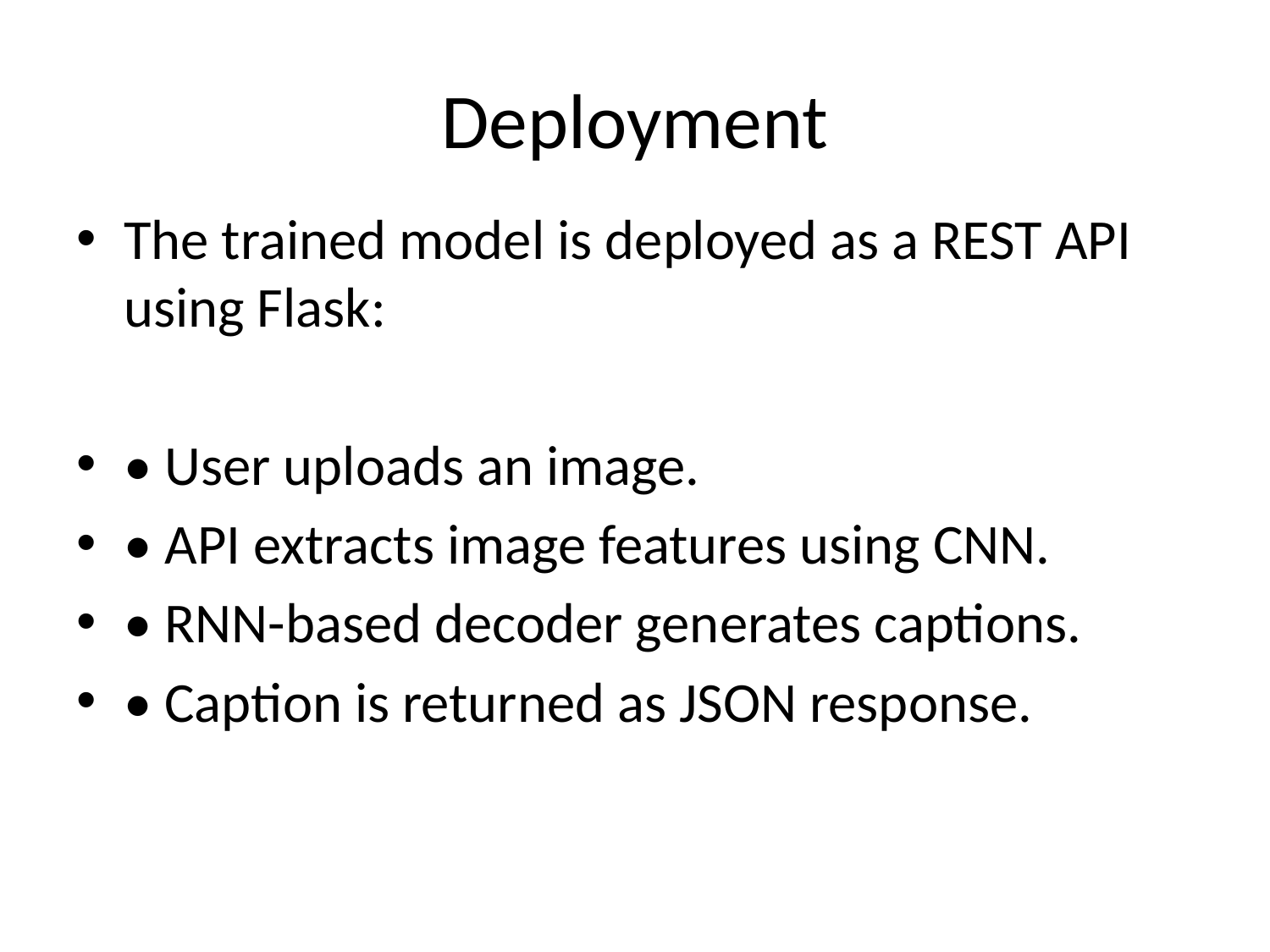

# Deployment
The trained model is deployed as a REST API using Flask:

• User uploads an image.
• API extracts image features using CNN.
• RNN-based decoder generates captions.
• Caption is returned as JSON response.